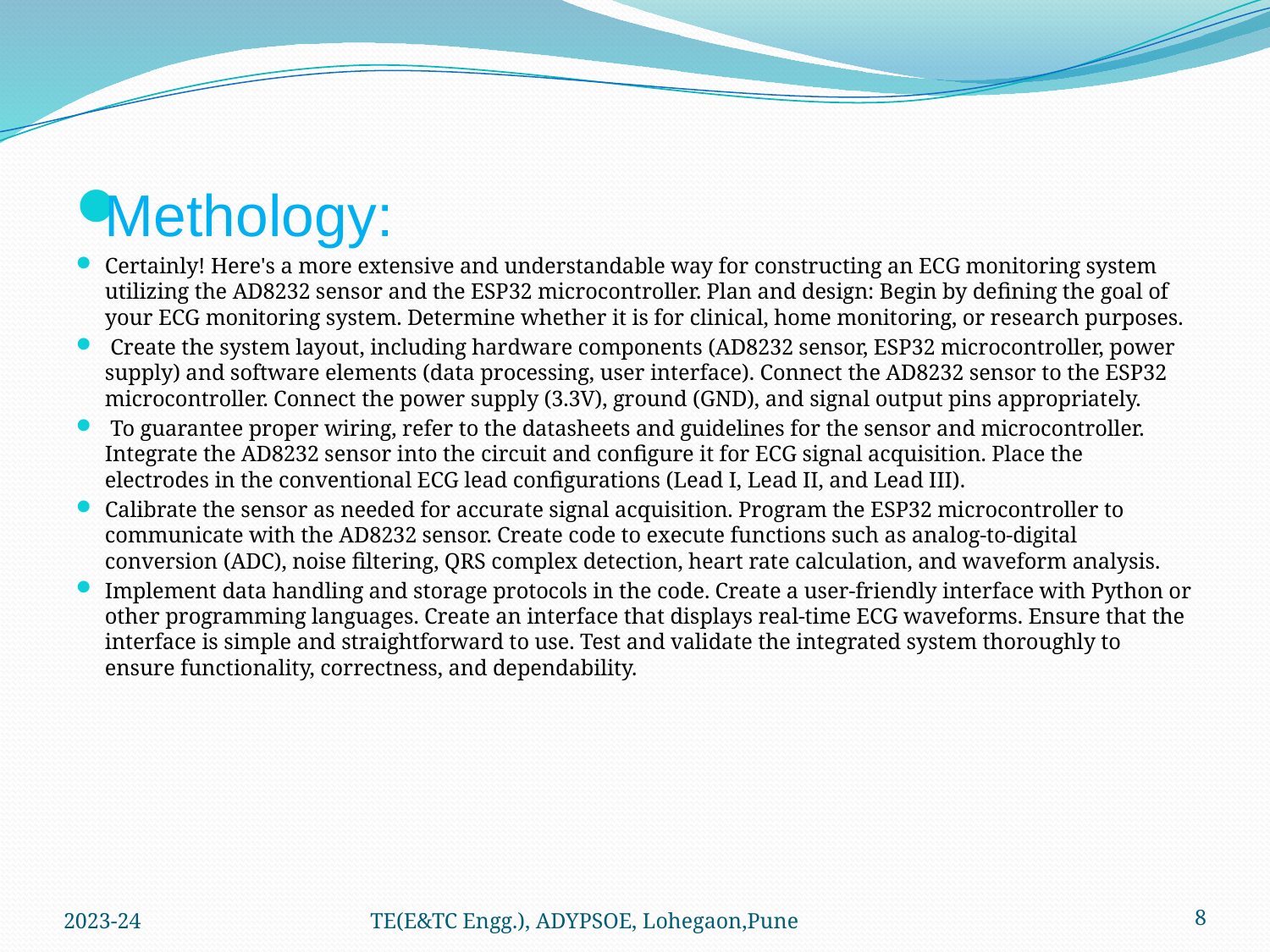

Methology:
Certainly! Here's a more extensive and understandable way for constructing an ECG monitoring system utilizing the AD8232 sensor and the ESP32 microcontroller. Plan and design: Begin by defining the goal of your ECG monitoring system. Determine whether it is for clinical, home monitoring, or research purposes.
 Create the system layout, including hardware components (AD8232 sensor, ESP32 microcontroller, power supply) and software elements (data processing, user interface). Connect the AD8232 sensor to the ESP32 microcontroller. Connect the power supply (3.3V), ground (GND), and signal output pins appropriately.
 To guarantee proper wiring, refer to the datasheets and guidelines for the sensor and microcontroller. Integrate the AD8232 sensor into the circuit and configure it for ECG signal acquisition. Place the electrodes in the conventional ECG lead configurations (Lead I, Lead II, and Lead III).
Calibrate the sensor as needed for accurate signal acquisition. Program the ESP32 microcontroller to communicate with the AD8232 sensor. Create code to execute functions such as analog-to-digital conversion (ADC), noise filtering, QRS complex detection, heart rate calculation, and waveform analysis.
Implement data handling and storage protocols in the code. Create a user-friendly interface with Python or other programming languages. Create an interface that displays real-time ECG waveforms. Ensure that the interface is simple and straightforward to use. Test and validate the integrated system thoroughly to ensure functionality, correctness, and dependability.
2023-24
TE(E&TC Engg.), ADYPSOE, Lohegaon,Pune
8